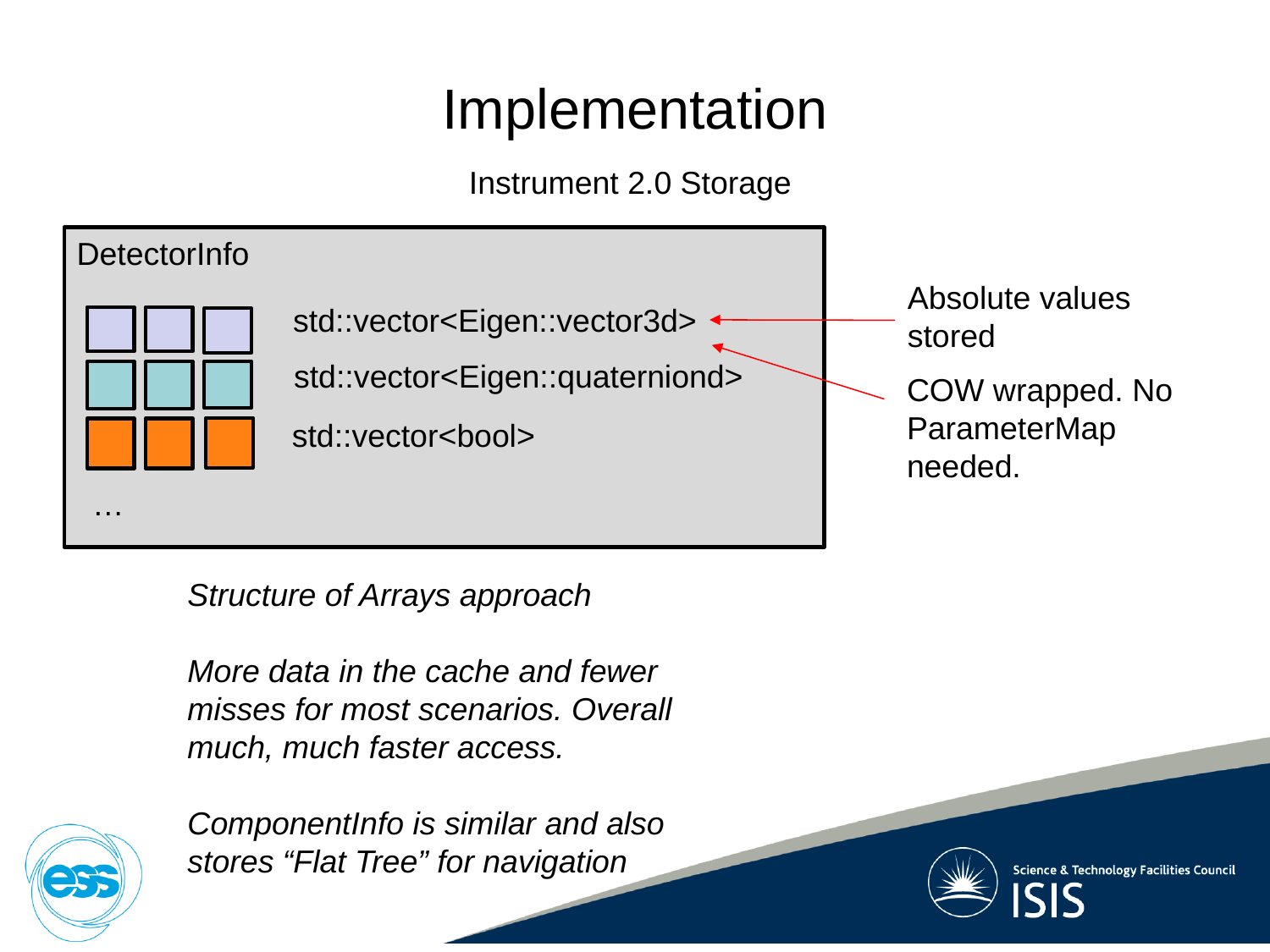

Implementation
Instrument 2.0 Storage

DetectorInfo

Absolute values stored

std::vector<Eigen::vector3d>

std::vector<Eigen::quaterniond>

COW wrapped. No ParameterMap needed.

std::vector<bool>

…
Structure of Arrays approach

More data in the cache and fewer misses for most scenarios. Overall much, much faster access.

ComponentInfo is similar and also stores “Flat Tree” for navigation